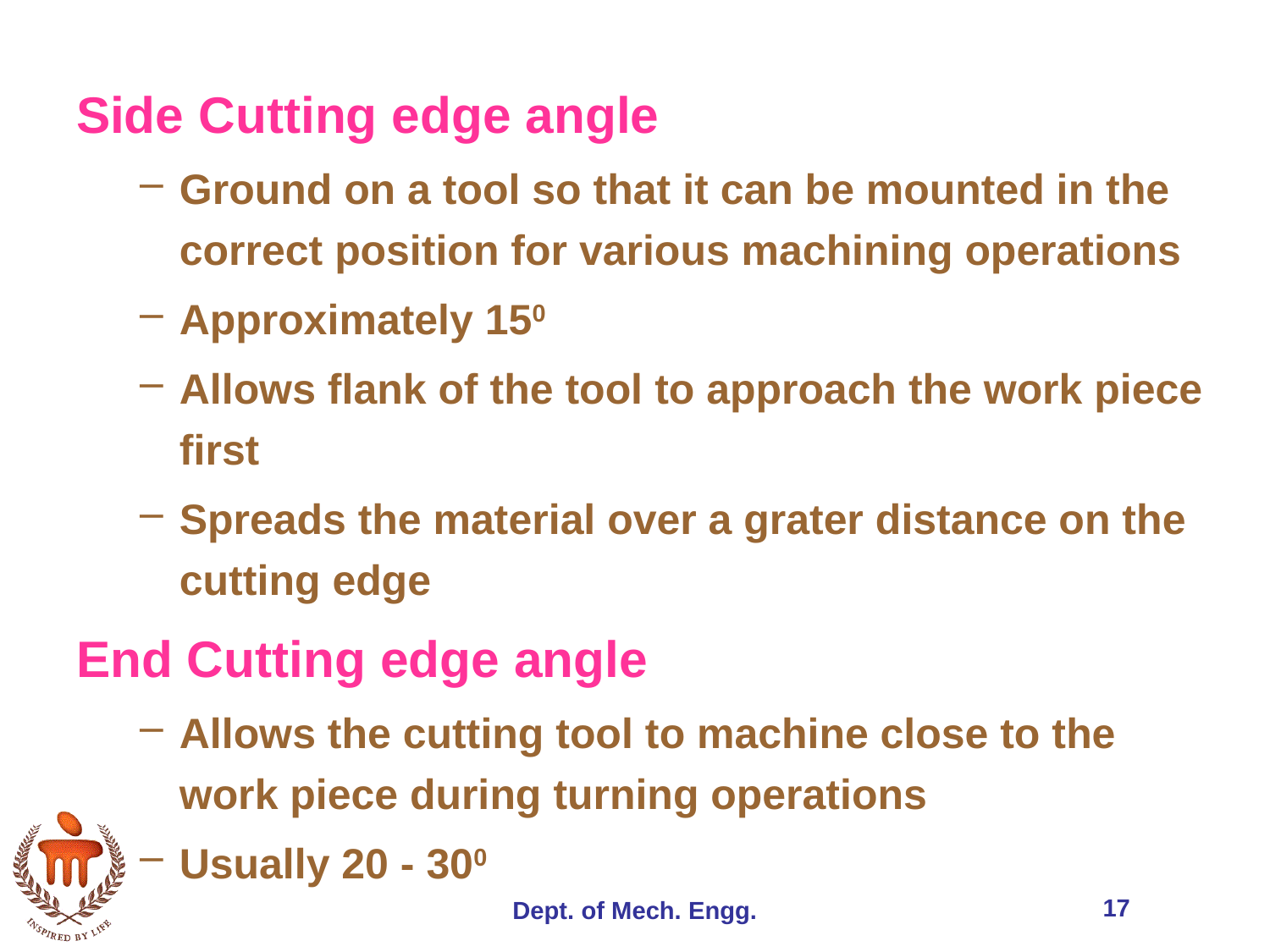

Side Cutting edge angle
Ground on a tool so that it can be mounted in the correct position for various machining operations
Approximately 150
Allows flank of the tool to approach the work piece first
Spreads the material over a grater distance on the cutting edge
End Cutting edge angle
Allows the cutting tool to machine close to the work piece during turning operations
Usually 20 - 300
17
Dept. of Mech. Engg.